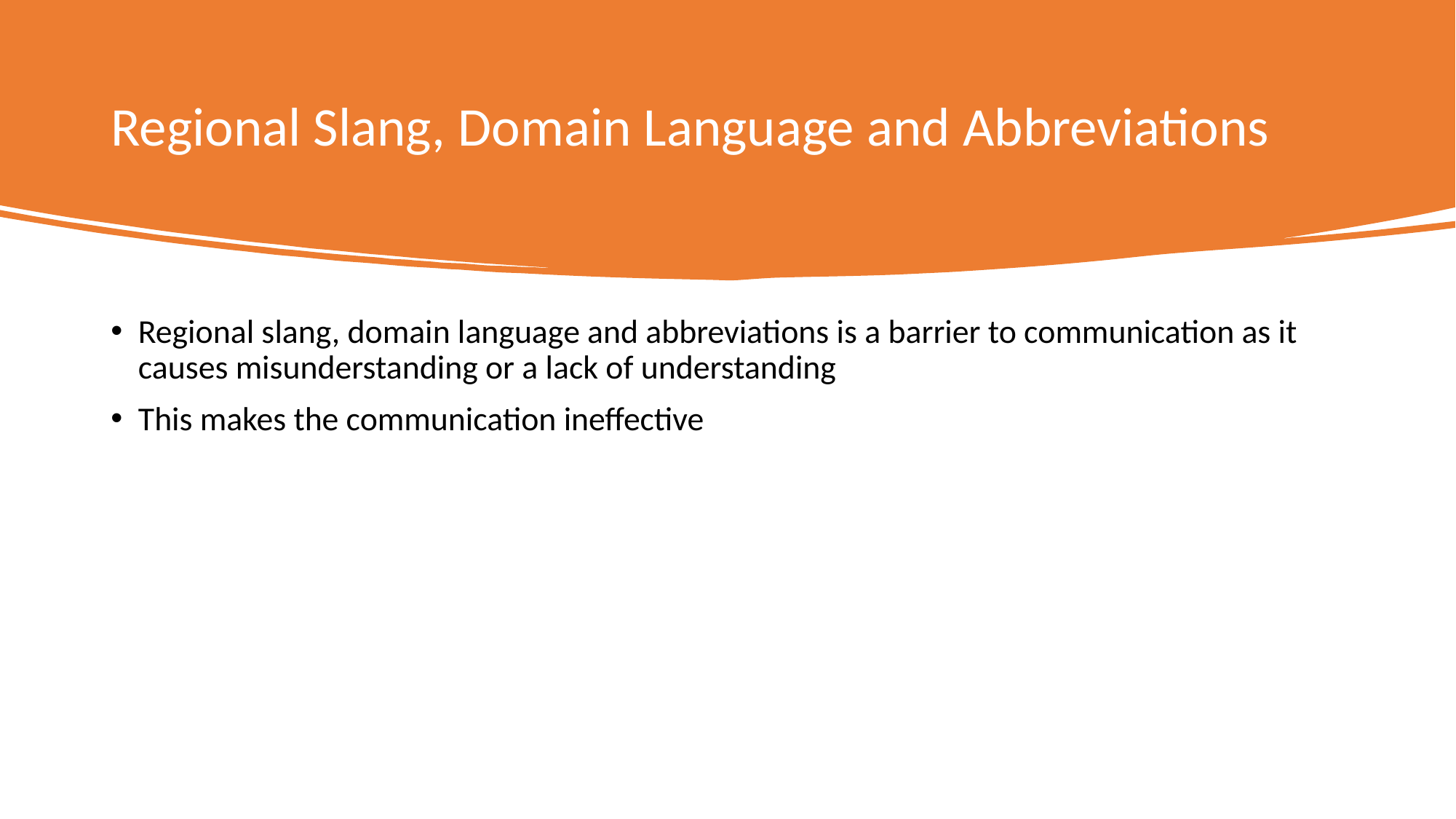

# Regional Slang, Domain Language and Abbreviations
Regional slang, domain language and abbreviations is a barrier to communication as it causes misunderstanding or a lack of understanding
This makes the communication ineffective